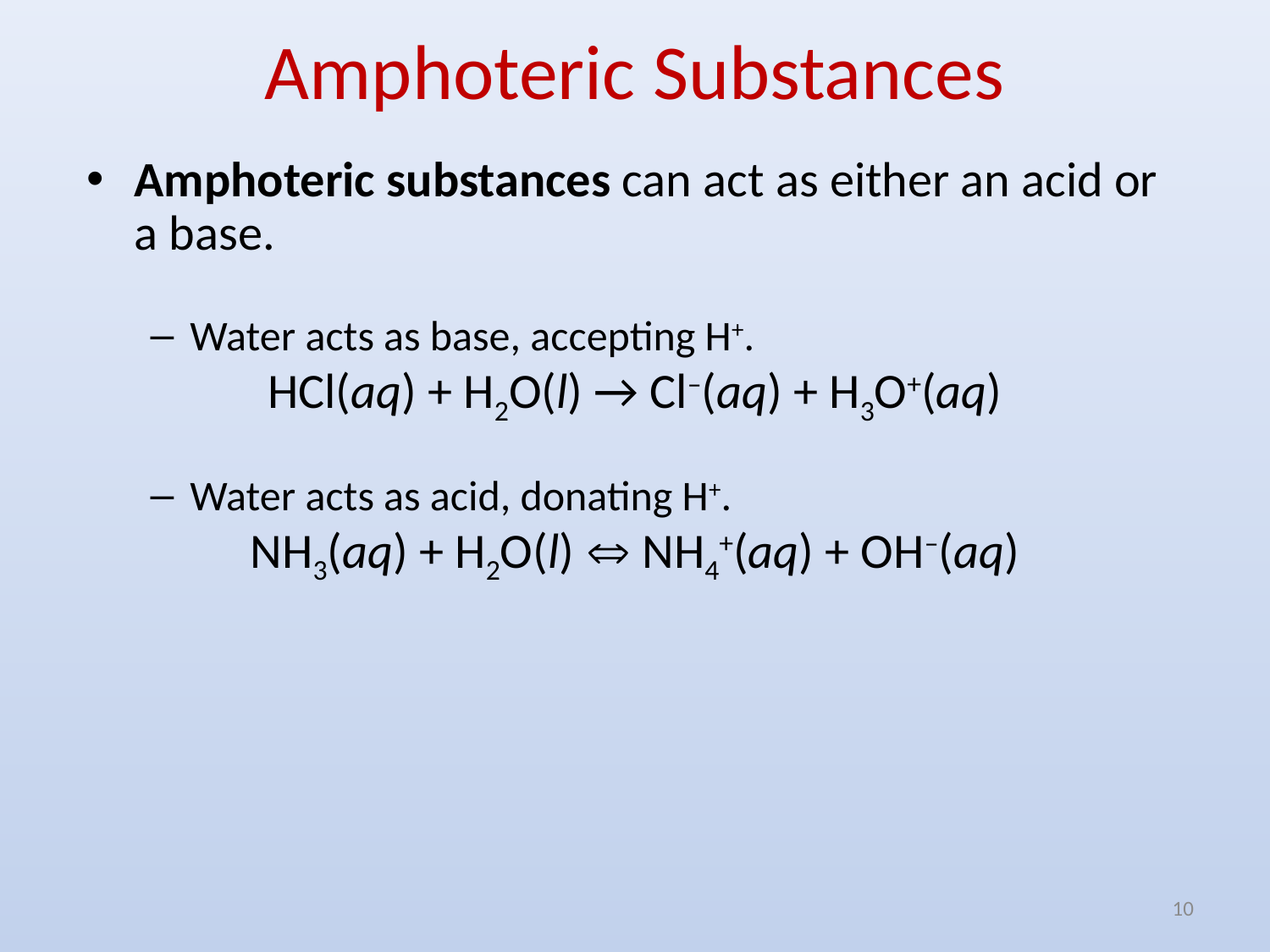

# Amphoteric Substances
Amphoteric substances can act as either an acid or a base.

Water acts as base, accepting H+.
HCl(aq) + H2O(l) → Cl–(aq) + H3O+(aq)

Water acts as acid, donating H+.
NH3(aq) + H2O(l) ⇔ NH4+(aq) + OH–(aq)
10